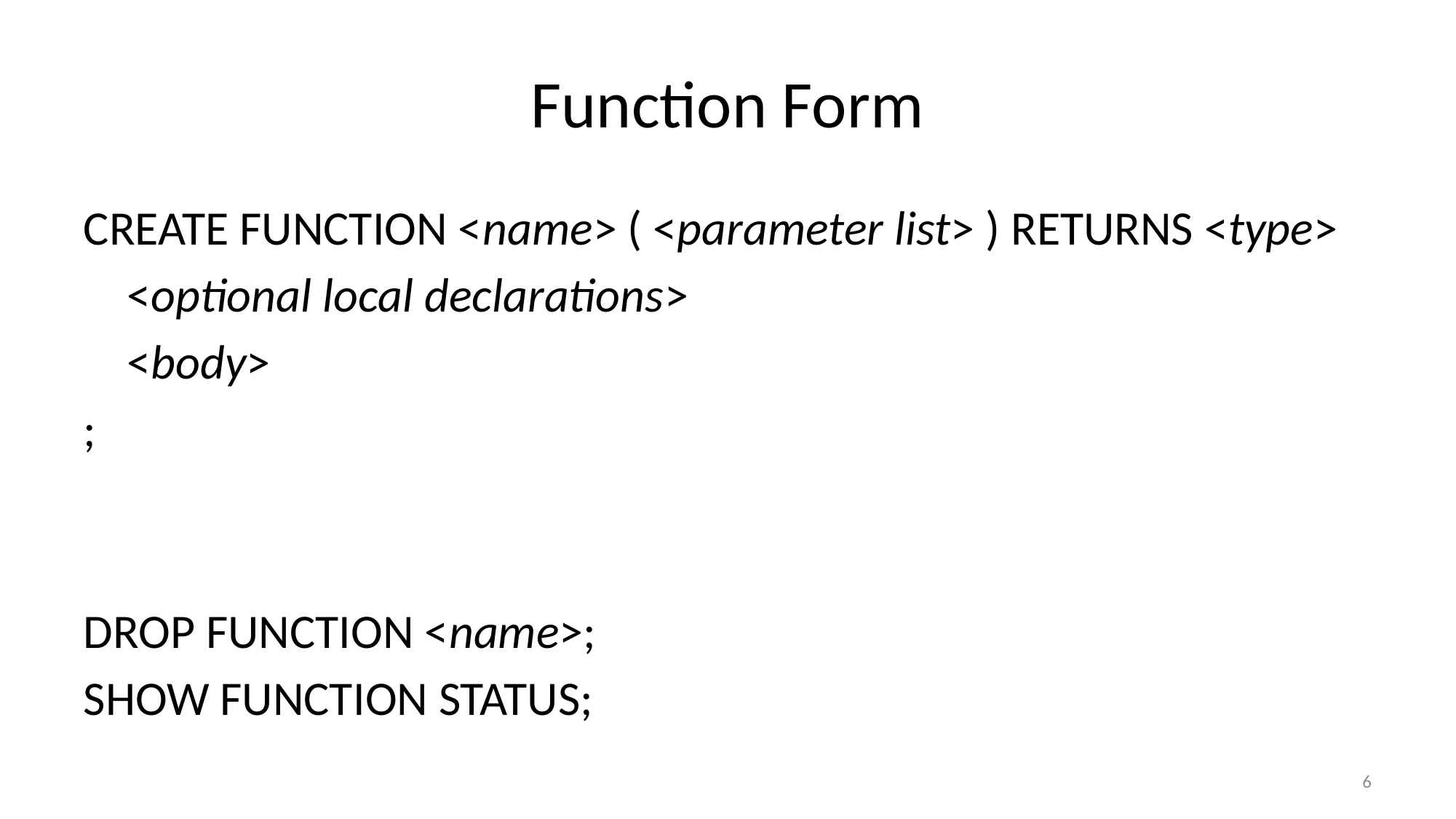

# Function Form
CREATE FUNCTION <name> ( <parameter list> ) RETURNS <type>
    <optional local declarations>
    <body>
;

DROP FUNCTION <name>;
SHOW FUNCTION STATUS;

6